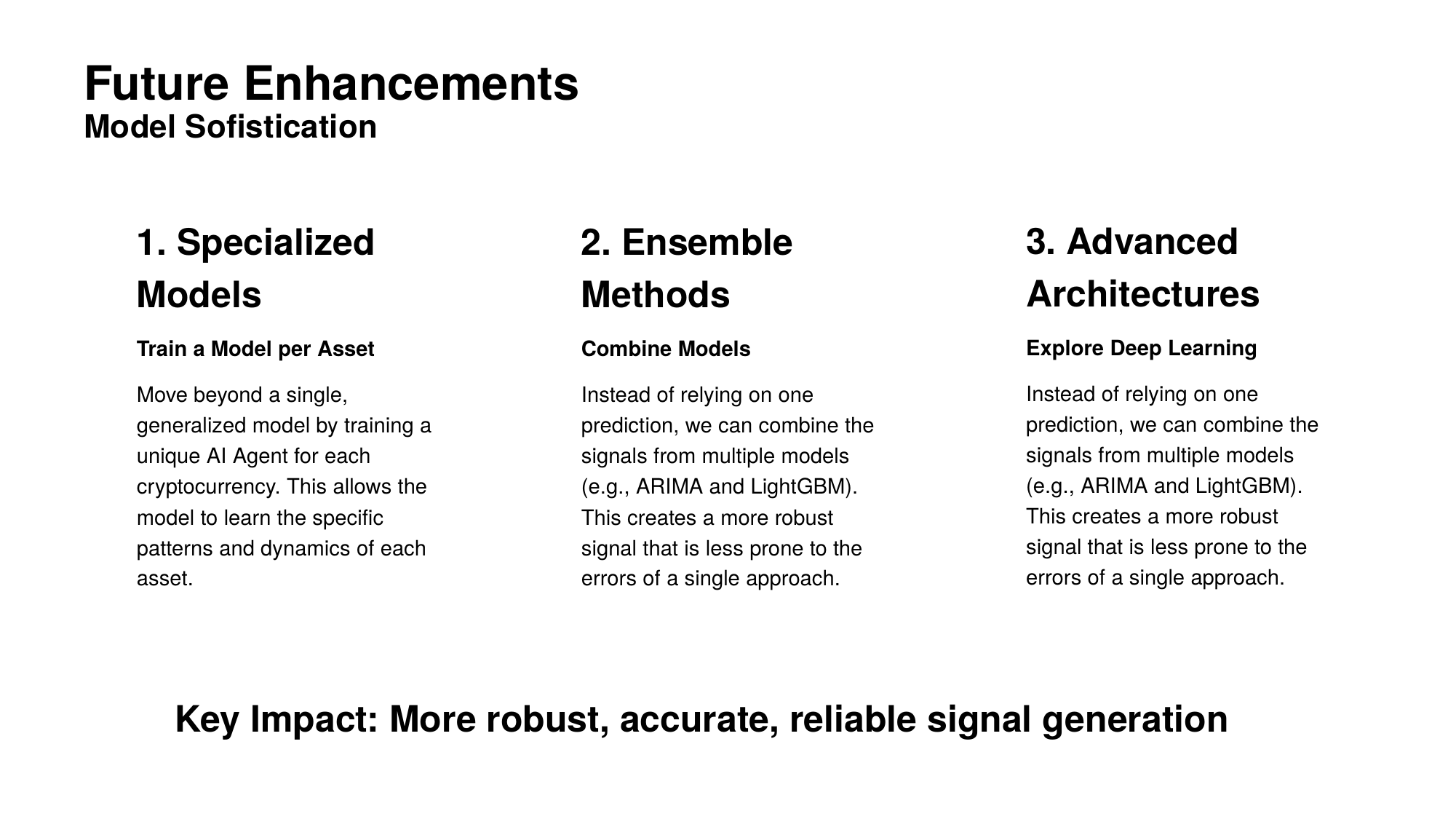

# Future Enhancements Model Sofistication
3. Advanced Architectures
Explore Deep Learning
Instead of relying on one prediction, we can combine the signals from multiple models (e.g., ARIMA and LightGBM). This creates a more robust signal that is less prone to the errors of a single approach.
1. Specialized Models
Train a Model per Asset
Move beyond a single, generalized model by training a unique AI Agent for each cryptocurrency. This allows the model to learn the specific patterns and dynamics of each asset.

2. Ensemble Methods
Combine Models
Instead of relying on one prediction, we can combine the signals from multiple models (e.g., ARIMA and LightGBM). This creates a more robust signal that is less prone to the errors of a single approach.
Key Impact: More robust, accurate, reliable signal generation